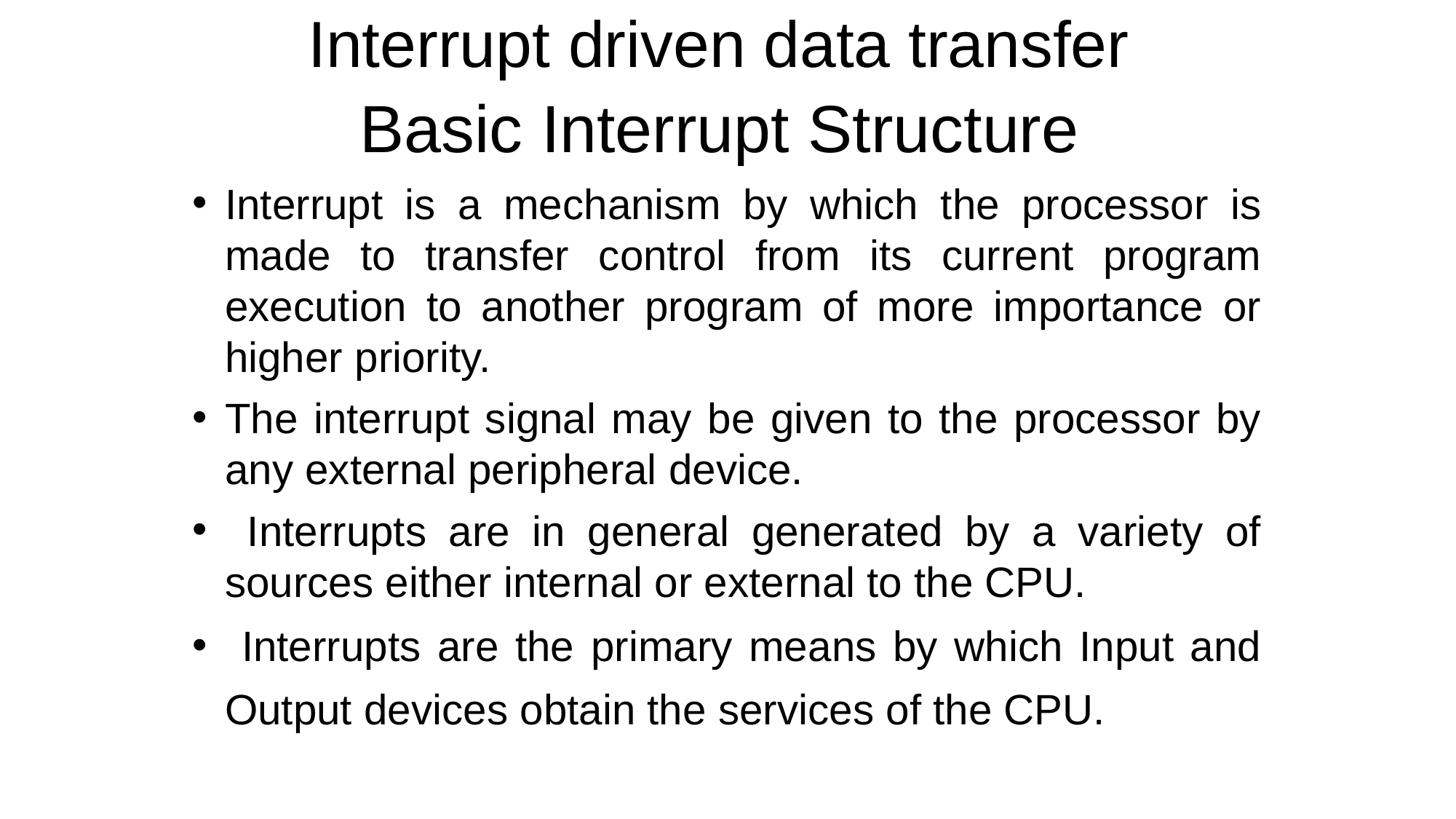

Interrupt driven data transfer
         Basic Interrupt Structure
Interrupt is a mechanism by which the processor is made to transfer control from its current program execution to another program of more importance or higher priority.
The interrupt signal may be given to the processor by any external peripheral device.
 Interrupts are in general generated by a variety of sources either internal or external to the CPU.
 Interrupts are the primary means by which Input and Output devices obtain the services of the CPU.